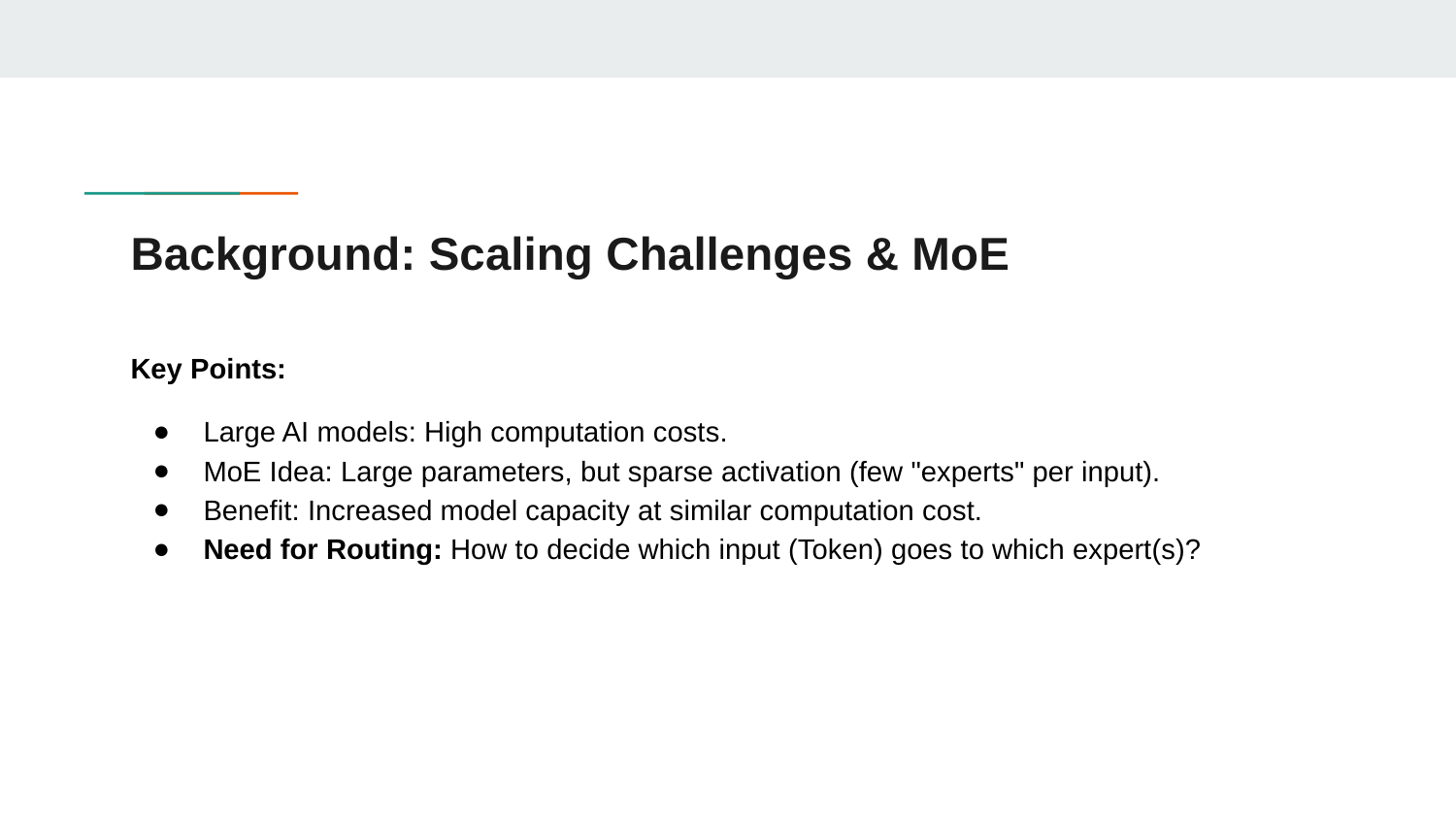

# Background: Scaling Challenges & MoE

Key Points:
Large AI models: High computation costs.
MoE Idea: Large parameters, but sparse activation (few "experts" per input).
Benefit: Increased model capacity at similar computation cost.
Need for Routing: How to decide which input (Token) goes to which expert(s)?